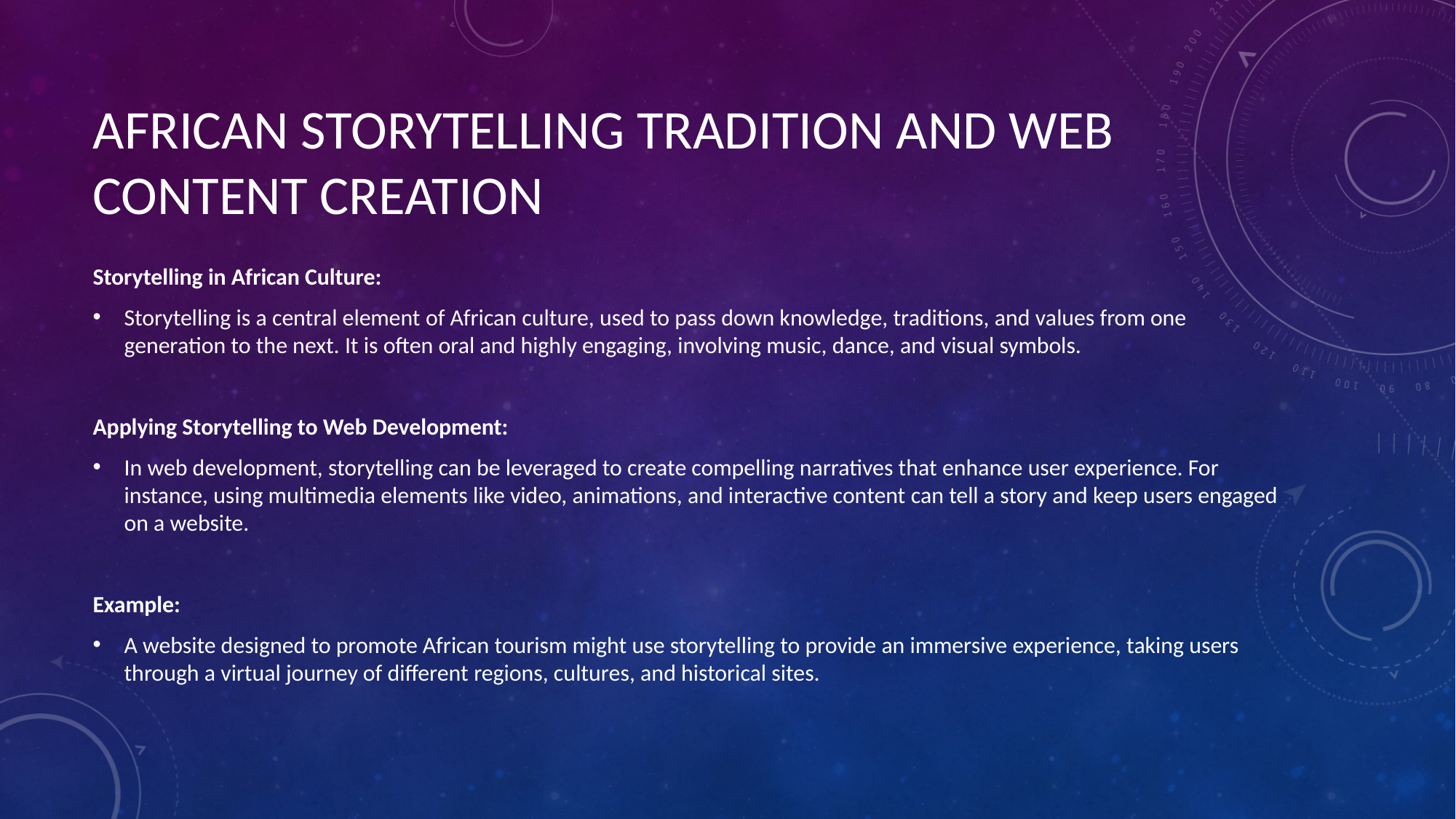

# African Storytelling Tradition and Web Content Creation
Storytelling in African Culture:
Storytelling is a central element of African culture, used to pass down knowledge, traditions, and values from one generation to the next. It is often oral and highly engaging, involving music, dance, and visual symbols.

Applying Storytelling to Web Development:
In web development, storytelling can be leveraged to create compelling narratives that enhance user experience. For instance, using multimedia elements like video, animations, and interactive content can tell a story and keep users engaged on a website.

Example:
A website designed to promote African tourism might use storytelling to provide an immersive experience, taking users through a virtual journey of different regions, cultures, and historical sites.